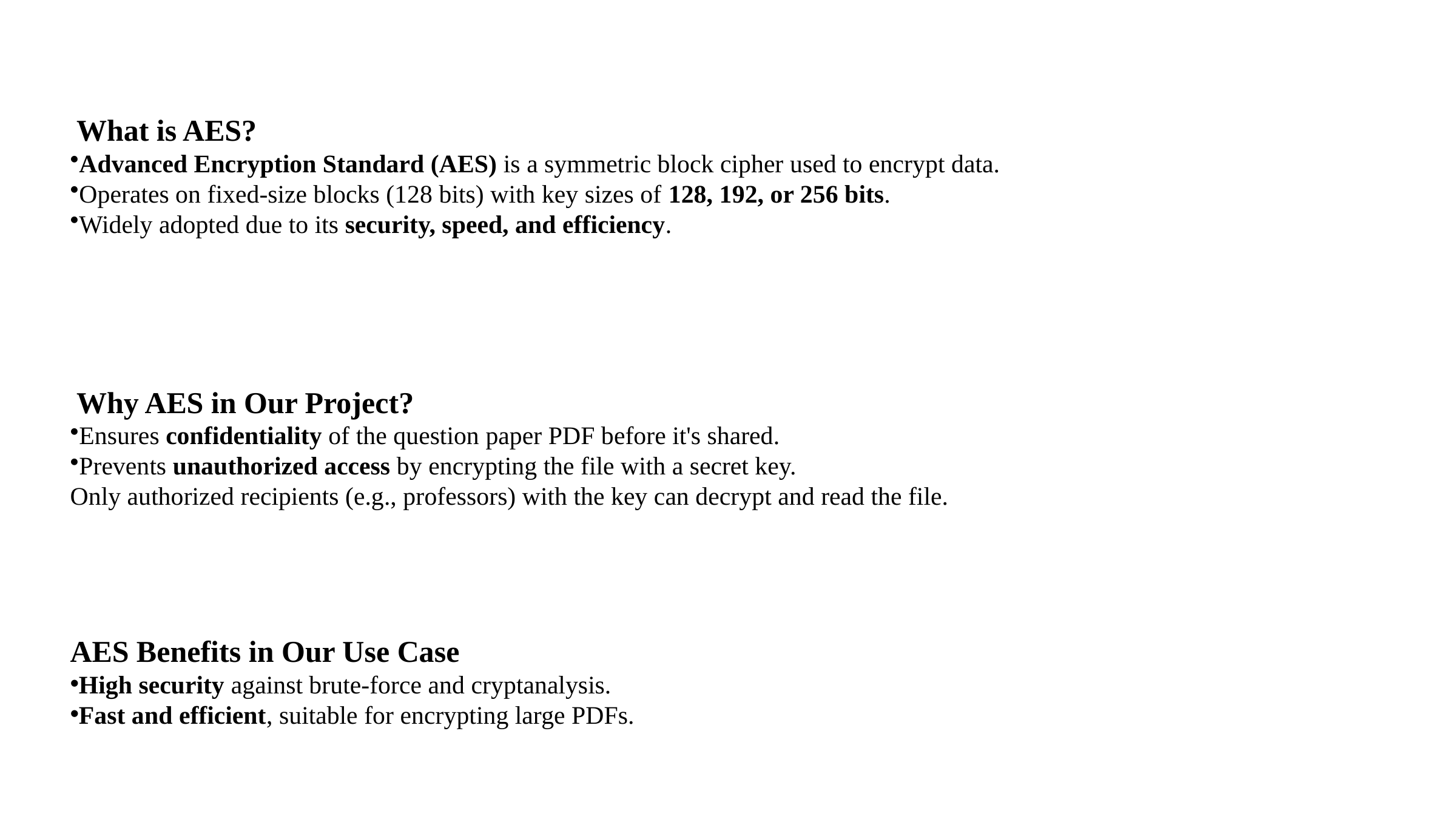

What is AES?
Advanced Encryption Standard (AES) is a symmetric block cipher used to encrypt data.
Operates on fixed-size blocks (128 bits) with key sizes of 128, 192, or 256 bits.
Widely adopted due to its security, speed, and efficiency.

 Why AES in Our Project?
Ensures confidentiality of the question paper PDF before it's shared.
Prevents unauthorized access by encrypting the file with a secret key.
Only authorized recipients (e.g., professors) with the key can decrypt and read the file.

AES Benefits in Our Use Case
High security against brute-force and cryptanalysis.
Fast and efficient, suitable for encrypting large PDFs.